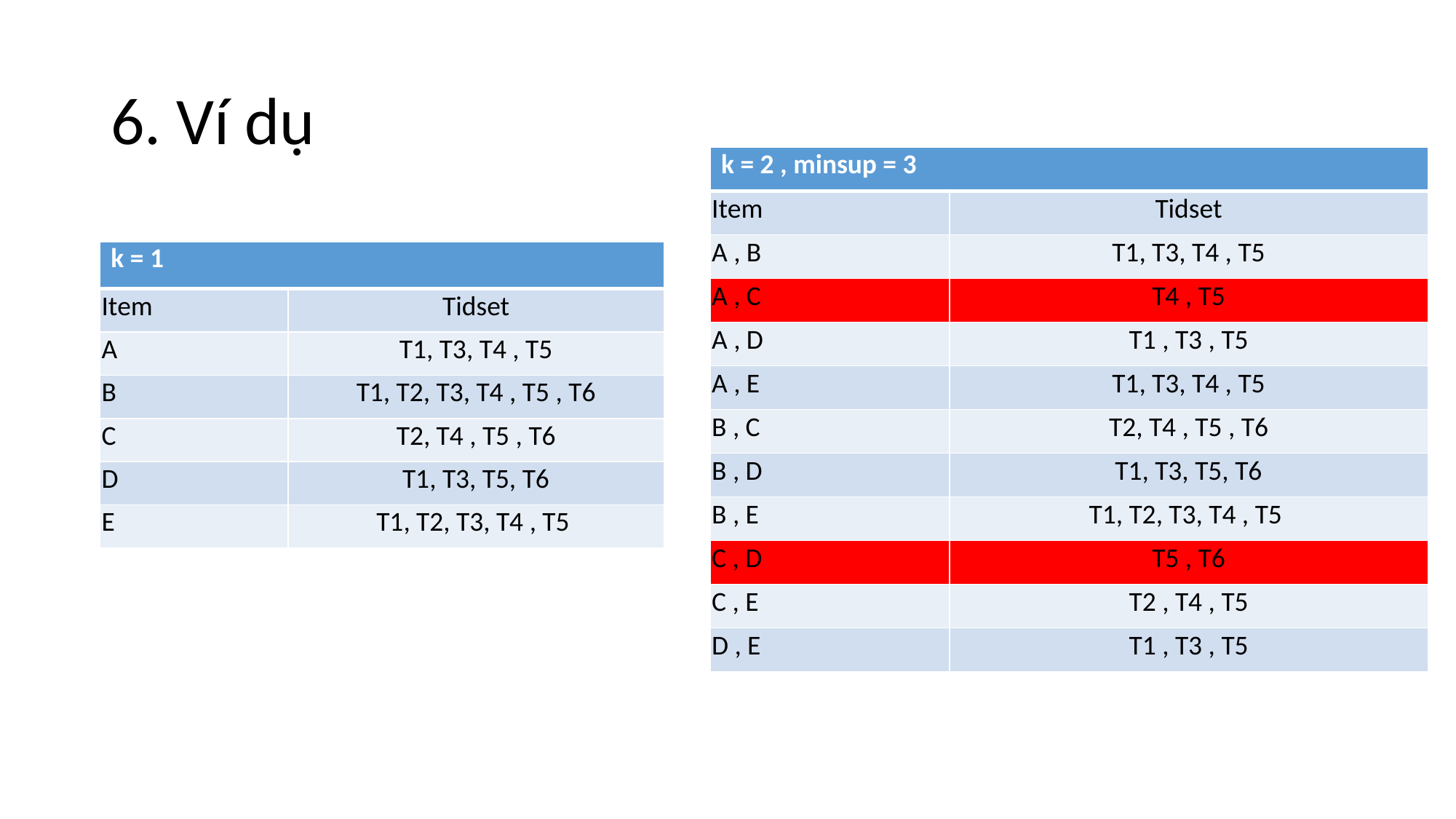

# 6. Ví dụ

| k = 2 , minsup = 3 |  |
| --- | --- |
| Item | Tidset |
| A , B | T1, T3, T4 , T5 |
| A , C | T4 , T5 |
| A , D | T1 , T3 , T5 |
| A , E | T1, T3, T4 , T5 |
| B , C | T2, T4 , T5 , T6 |
| B , D | T1, T3, T5, T6 |
| B , E | T1, T2, T3, T4 , T5 |
| C , D | T5 , T6 |
| C , E | T2 , T4 , T5 |
| D , E | T1 , T3 , T5 |
| k = 1 |  |
| --- | --- |
| Item | Tidset |
| A | T1, T3, T4 , T5 |
| B | T1, T2, T3, T4 , T5 , T6 |
| C | T2, T4 , T5 , T6 |
| D | T1, T3, T5, T6 |
| E | T1, T2, T3, T4 , T5 |